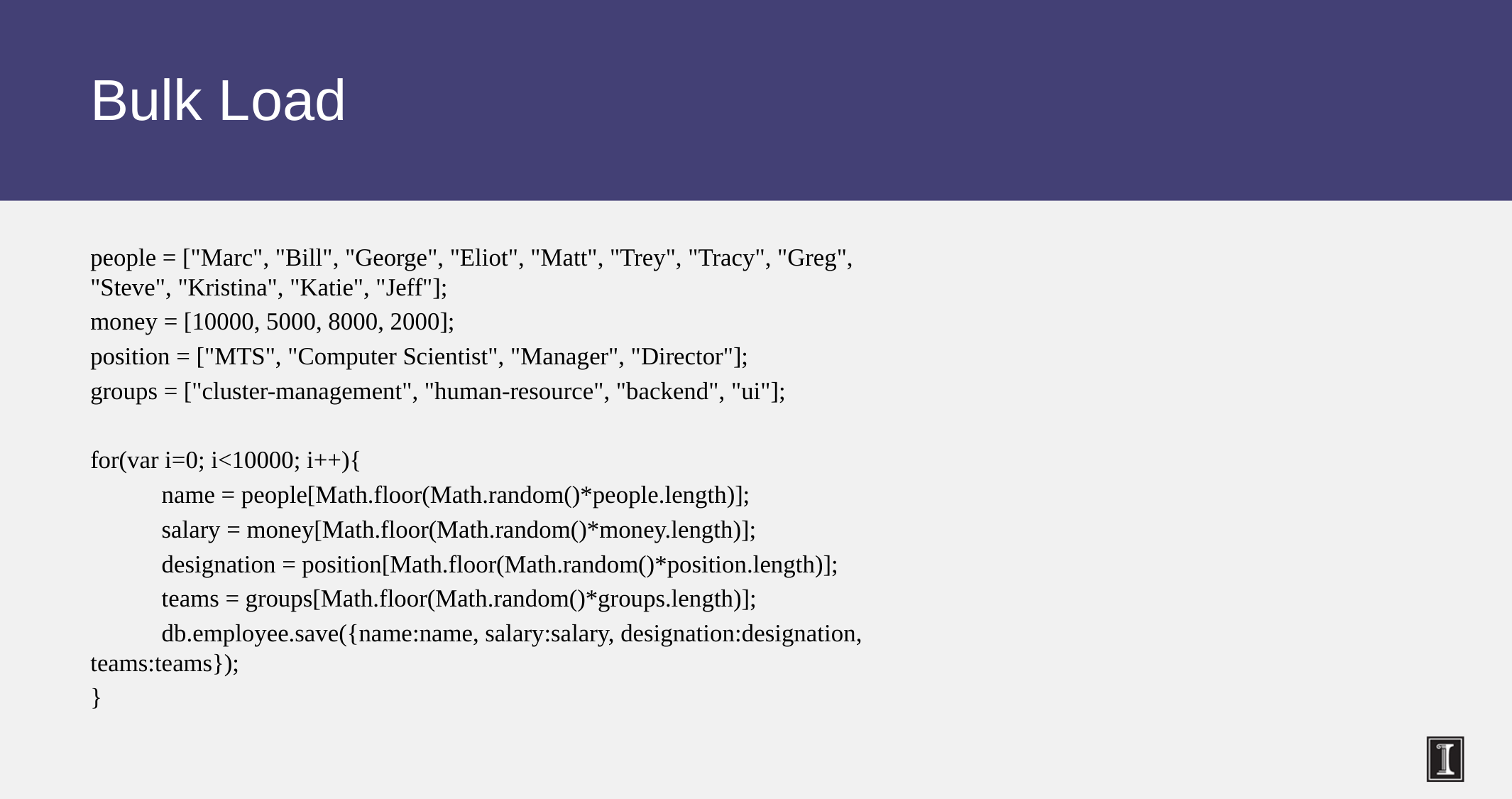

# Bulk Load
people = ["Marc", "Bill", "George", "Eliot", "Matt", "Trey", "Tracy", "Greg", "Steve", "Kristina", "Katie", "Jeff"];
money = [10000, 5000, 8000, 2000];
position = ["MTS", "Computer Scientist", "Manager", "Director"];
groups = ["cluster-management", "human-resource", "backend", "ui"];

for(var i=0; i<10000; i++){
	name = people[Math.floor(Math.random()*people.length)];
	salary = money[Math.floor(Math.random()*money.length)];
	designation = position[Math.floor(Math.random()*position.length)];
	teams = groups[Math.floor(Math.random()*groups.length)];
	db.employee.save({name:name, salary:salary, designation:designation, teams:teams});
}